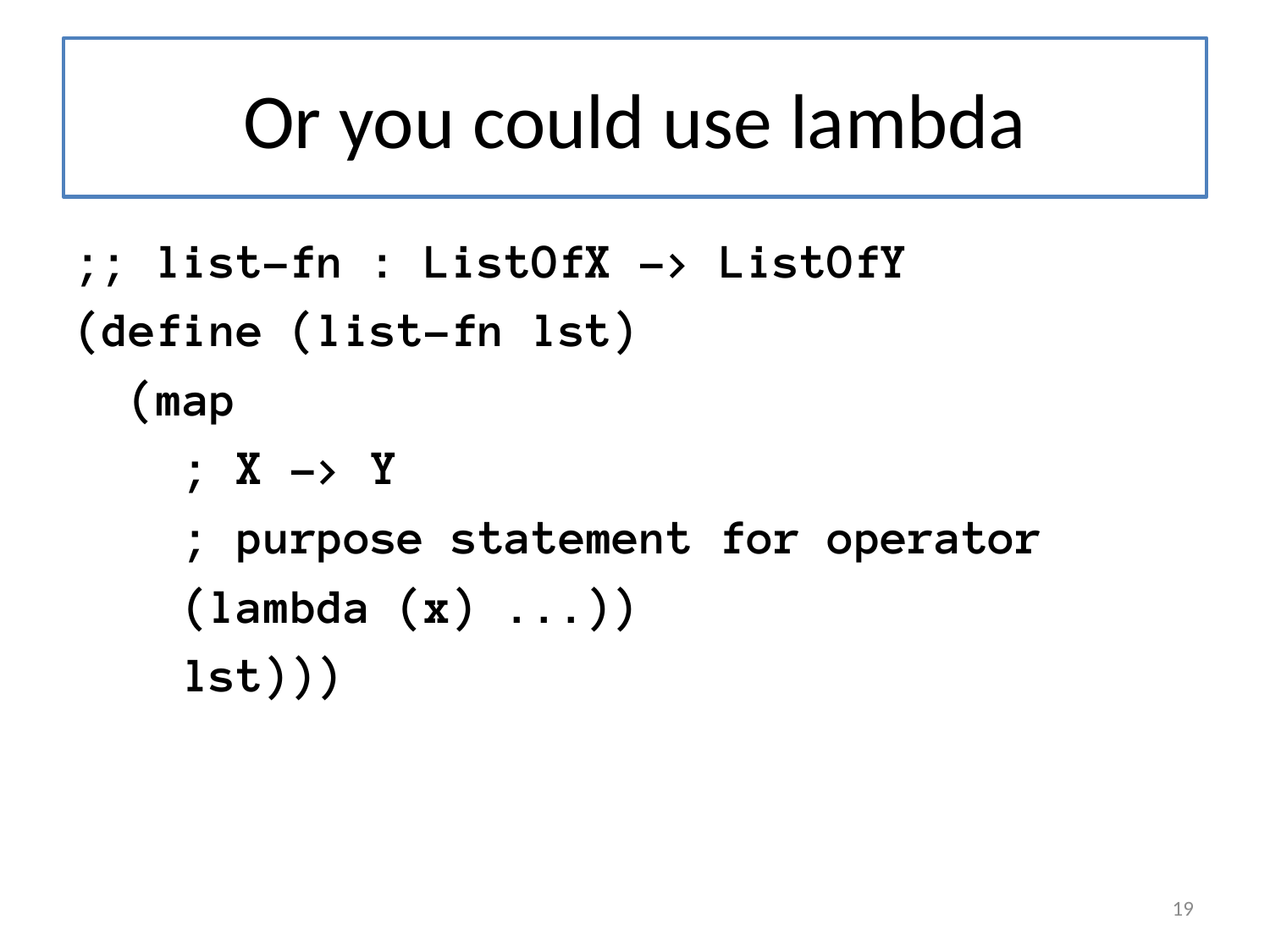

# Or you could use lambda
;; list-fn : ListOfX -> ListOfY
(define (list-fn lst)
  (map
    ; X -> Y
    ; purpose statement for operator
    (lambda (x) ...))
    lst)))

19